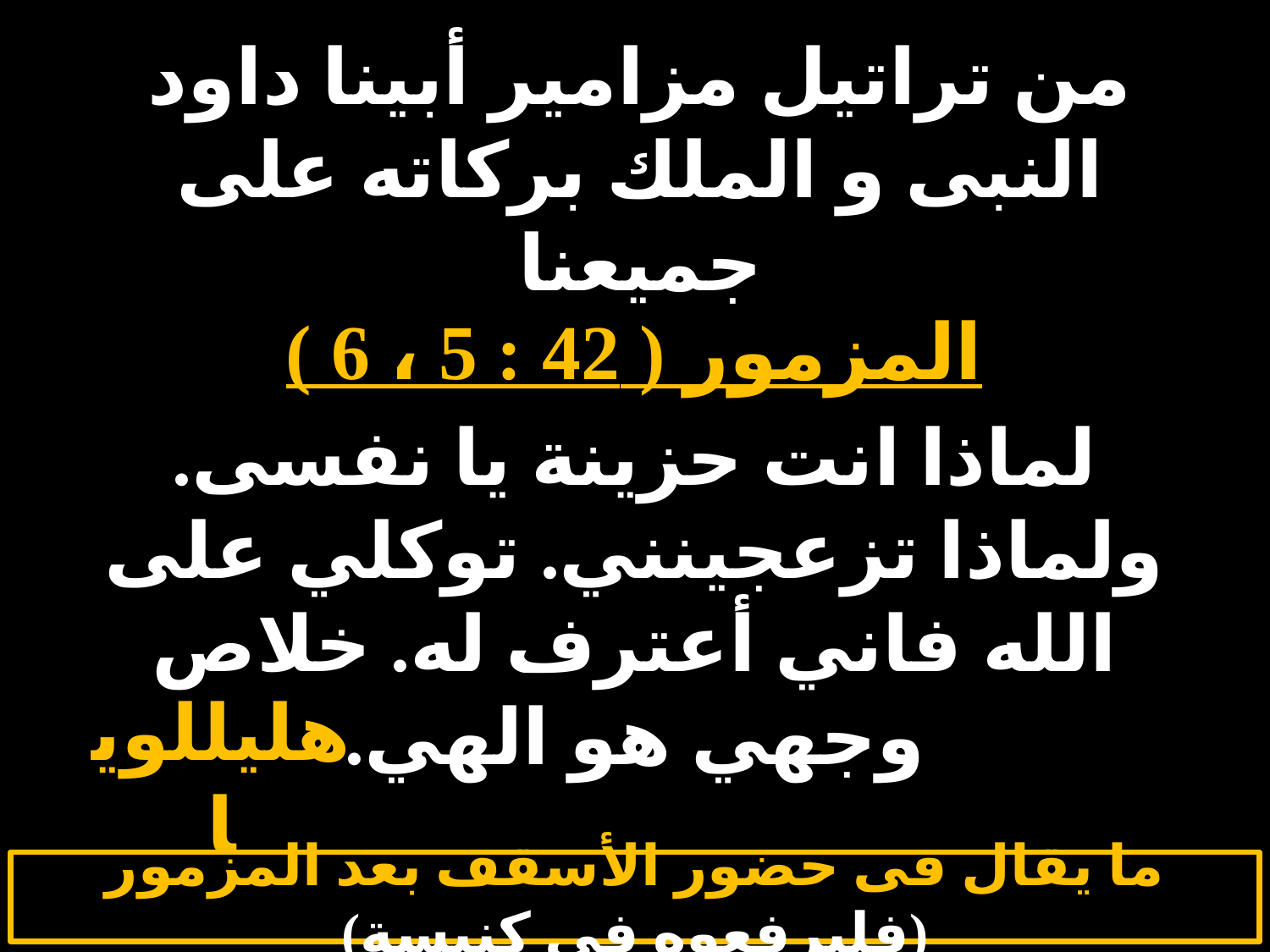

# الاثنين 4
من تراتيل مزامير أبينا داود النبى و الملك بركاته على جميعنا
المزمور ( 42 : 5 ، 6 )
لماذا انت حزينة يا نفسى. ولماذا تزعجينني. توكلي على الله فاني أعترف له. خلاص وجهي هو الهي.
هليللويا
ما يقال فى حضور الأسقف بعد المزمور (فليرفعوه فى كنيسة)